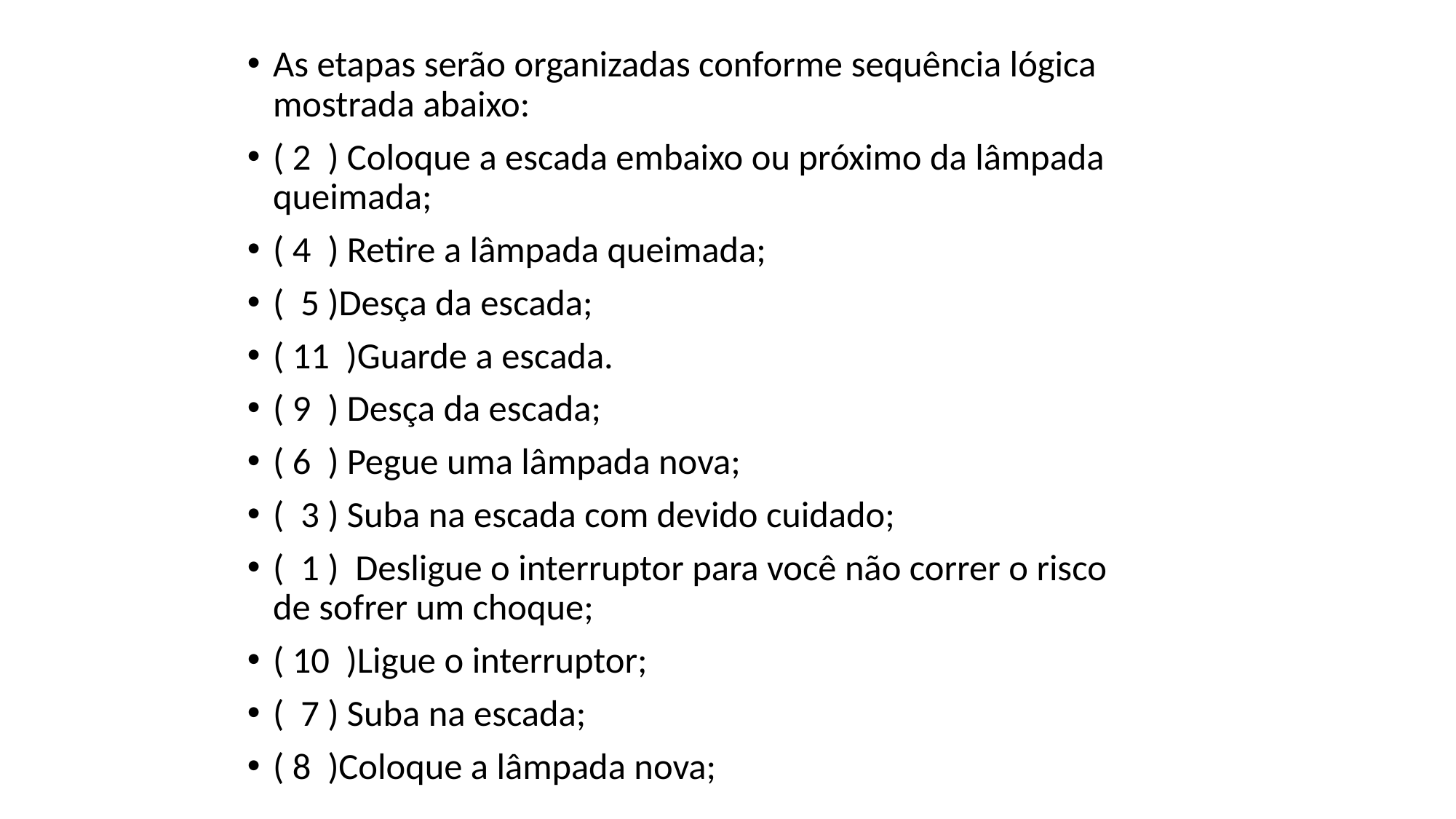

As etapas serão organizadas conforme sequência lógica mostrada abaixo:
( 2  ) Coloque a escada embaixo ou próximo da lâmpada queimada;
( 4  ) Retire a lâmpada queimada;
(  5 )Desça da escada;
( 11  )Guarde a escada.
( 9  ) Desça da escada;
( 6  ) Pegue uma lâmpada nova;
(  3 ) Suba na escada com devido cuidado;
(  1 )  Desligue o interruptor para você não correr o risco de sofrer um choque;
( 10  )Ligue o interruptor;
(  7 ) Suba na escada;
( 8  )Coloque a lâmpada nova;